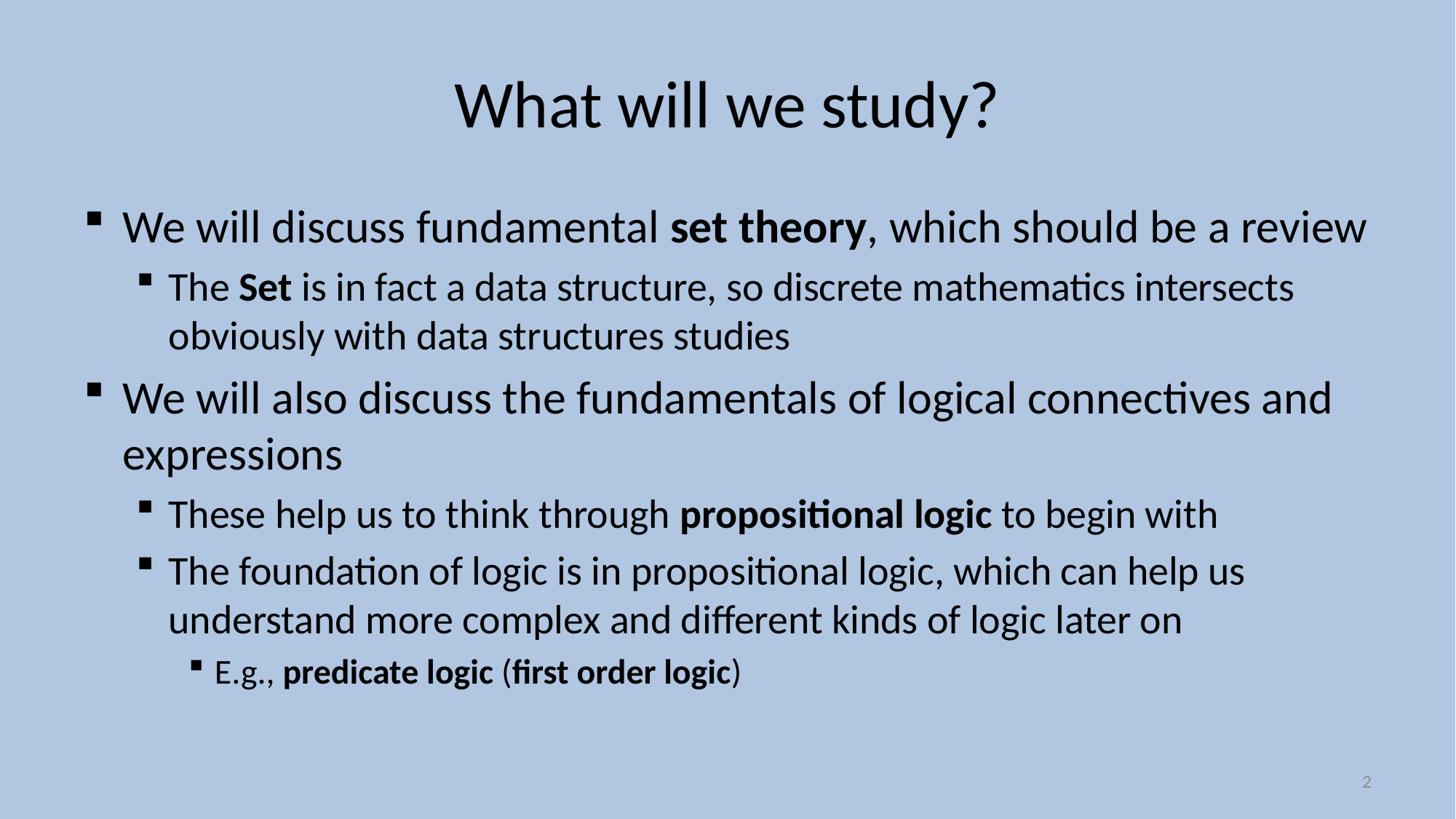

# What will we study?
We will discuss fundamental set theory, which should be a review
The Set is in fact a data structure, so discrete mathematics intersects obviously with data structures studies
We will also discuss the fundamentals of logical connectives and expressions
These help us to think through propositional logic to begin with
The foundation of logic is in propositional logic, which can help us understand more complex and different kinds of logic later on
E.g., predicate logic (first order logic)
2